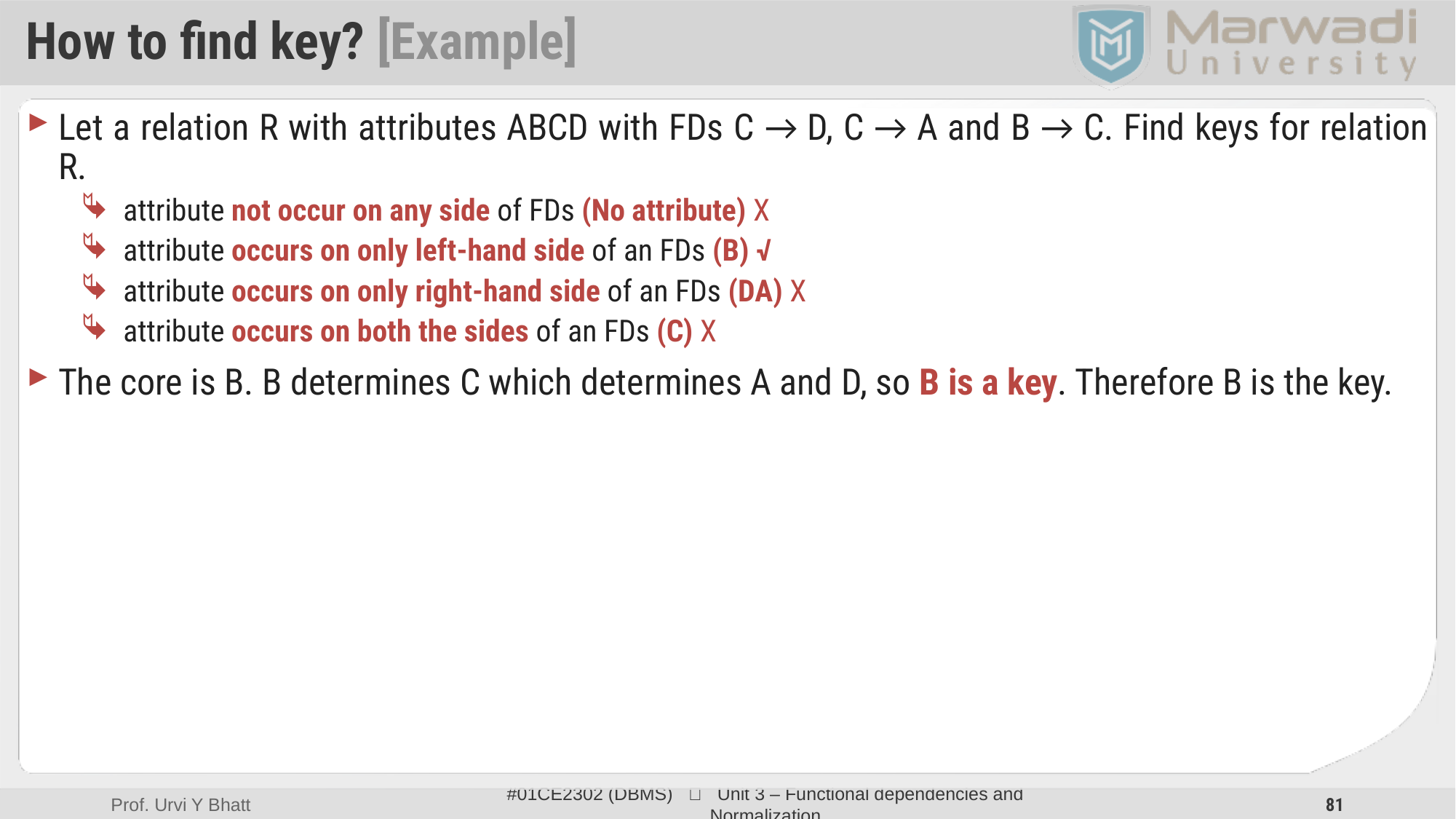

# How to find key? [Example]
Let a relation R with attributes ABCD with FDs C → D, C → A and B → C. Find keys for relation R.
attribute not occur on any side of FDs (No attribute) X
attribute occurs on only left-hand side of an FDs (B) √
attribute occurs on only right-hand side of an FDs (DA) X
attribute occurs on both the sides of an FDs (C) X
The core is B. B determines C which determines A and D, so B is a key. Therefore B is the key.